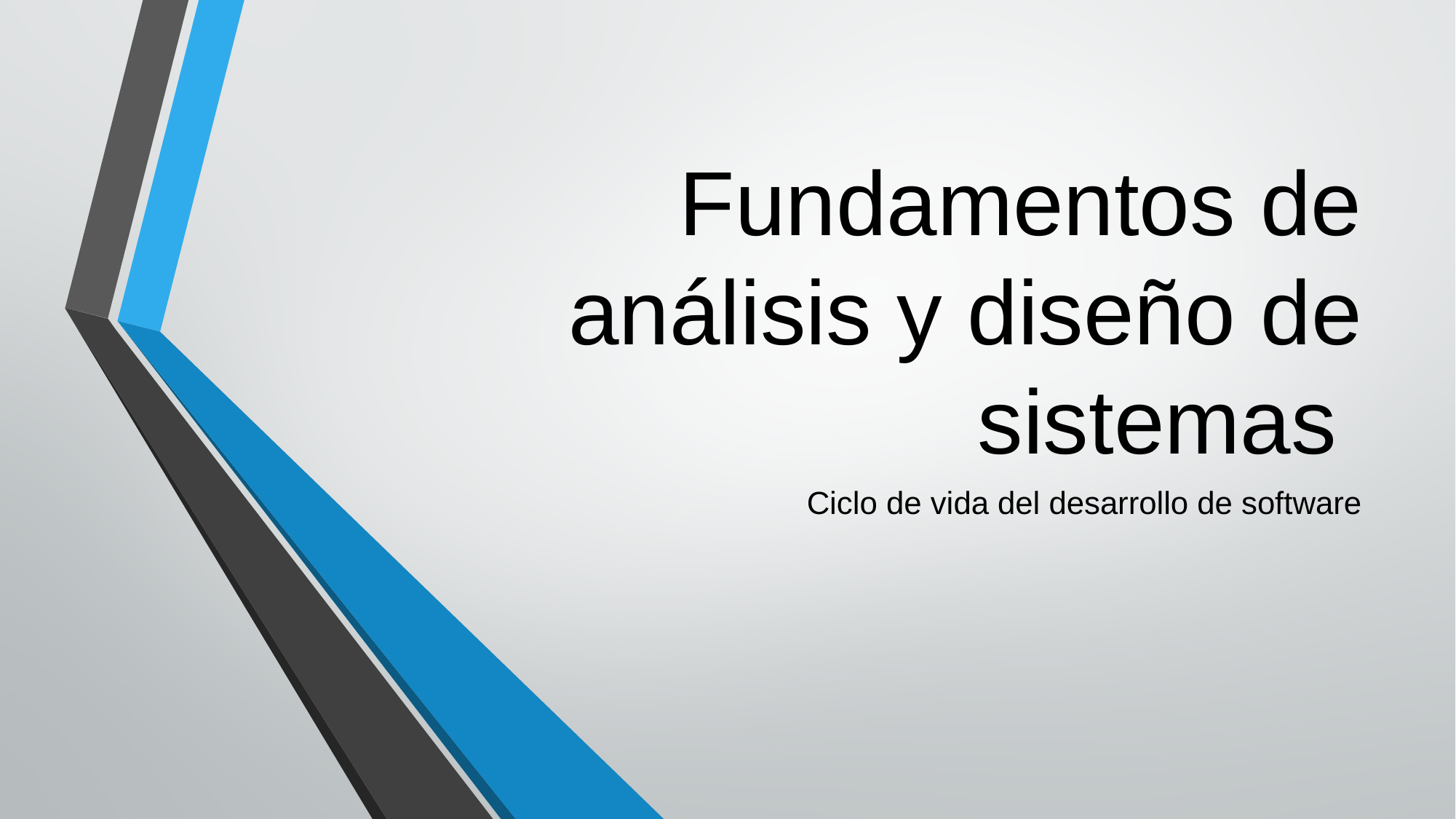

# Fundamentos de análisis y diseño de sistemas
Ciclo de vida del desarrollo de software